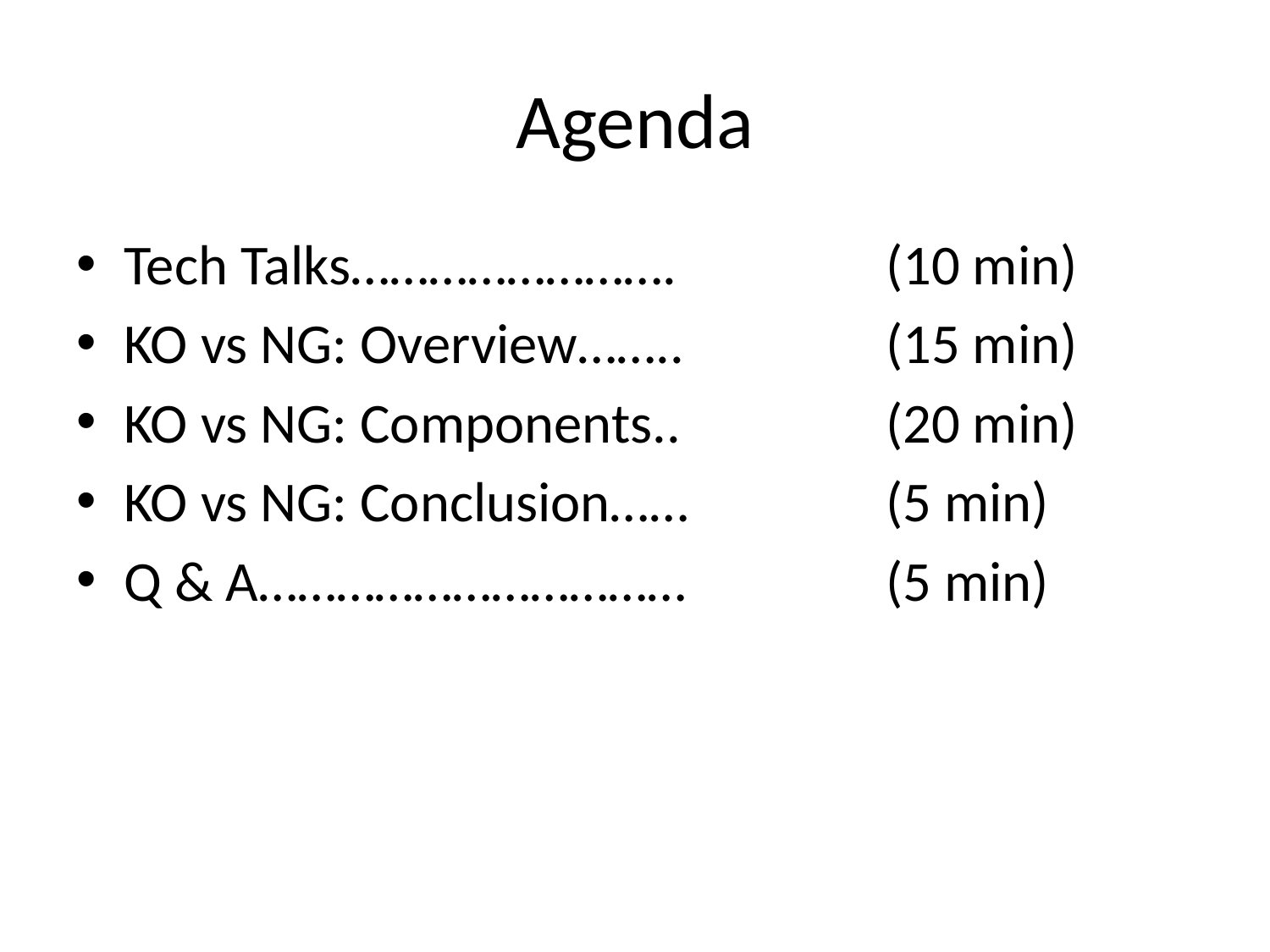

# Agenda
Tech Talks…………………….		(10 min)
KO vs NG: Overview……..		(15 min)
KO vs NG: Components..		(20 min)
KO vs NG: Conclusion……		(5 min)
Q & A……………………………		(5 min)